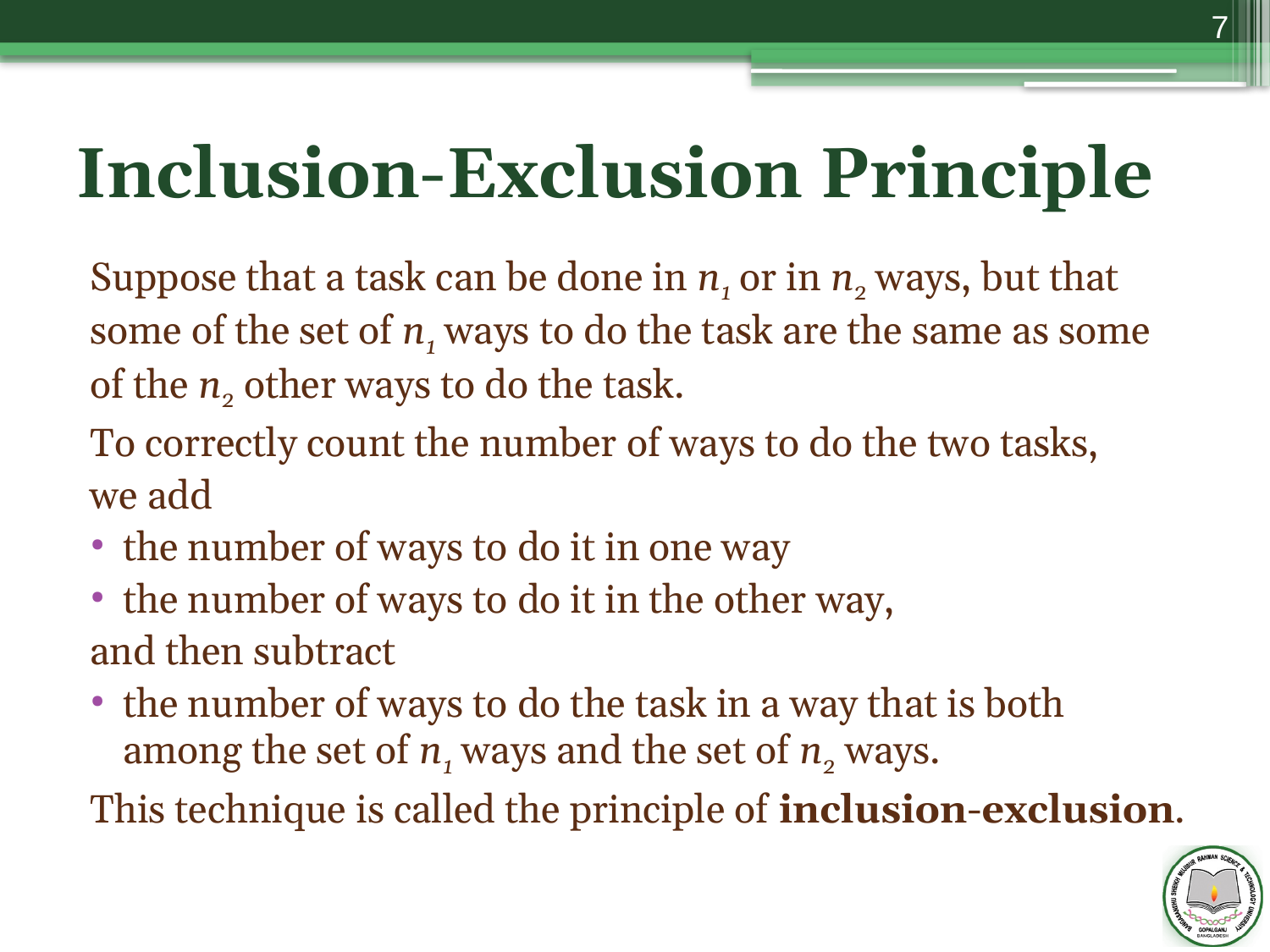

7
# Inclusion-Exclusion Principle
Suppose that a task can be done in n1 or in n2 ways, but that some of the set of n1 ways to do the task are the same as some of the n2 other ways to do the task.
To correctly count the number of ways to do the two tasks,
we add
the number of ways to do it in one way
the number of ways to do it in the other way,
and then subtract
the number of ways to do the task in a way that is both among the set of n1 ways and the set of n2 ways.
This technique is called the principle of inclusion-exclusion.